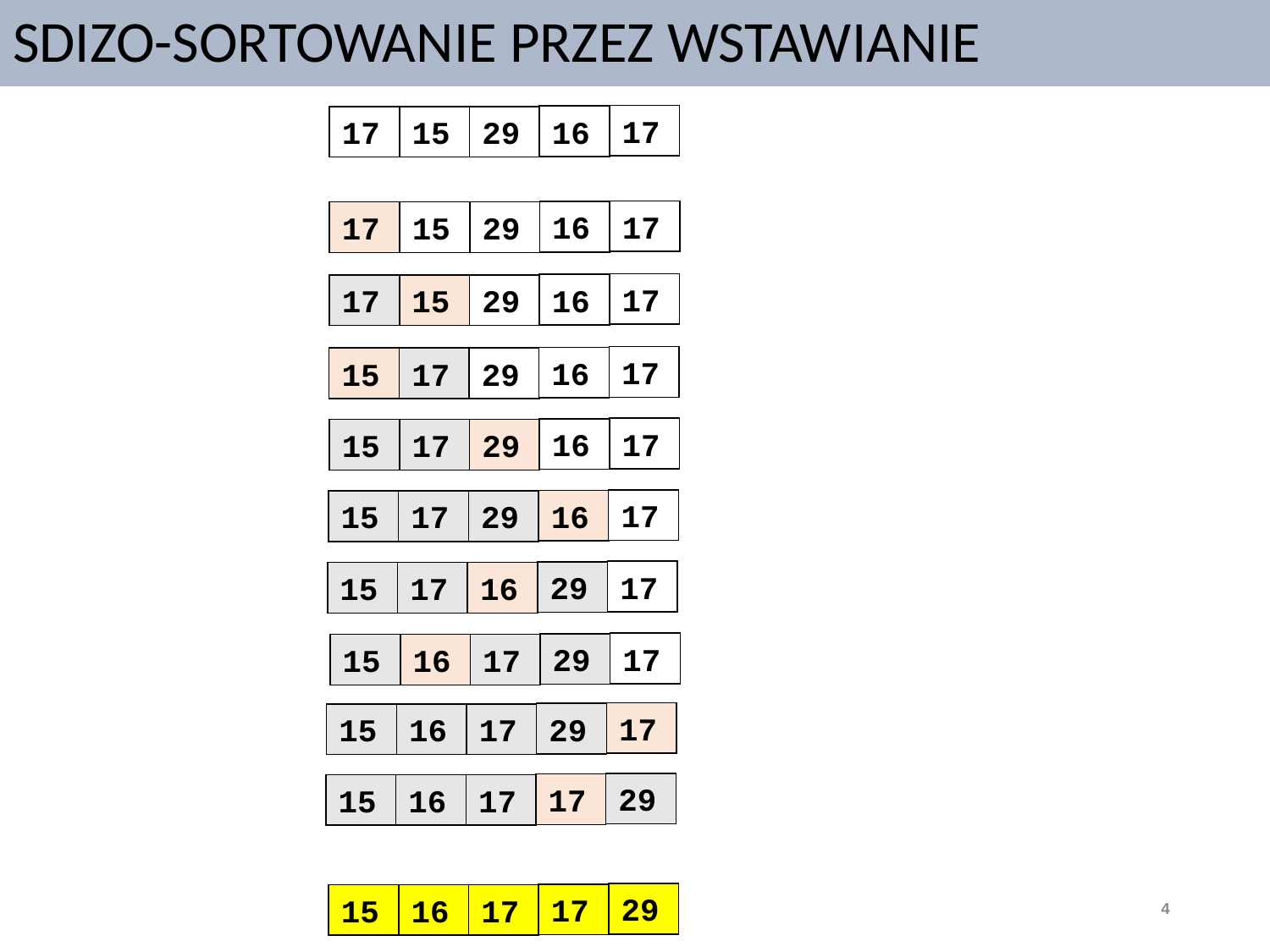

# SDIZO-SORTOWANIE PRZEZ WSTAWIANIE
17
16
17
15
29
17
16
17
15
29
17
16
17
15
29
17
16
15
17
29
17
16
15
17
29
17
16
15
17
29
17
29
15
17
16
17
29
15
16
17
17
29
15
16
17
29
17
15
16
17
4
29
17
15
16
17